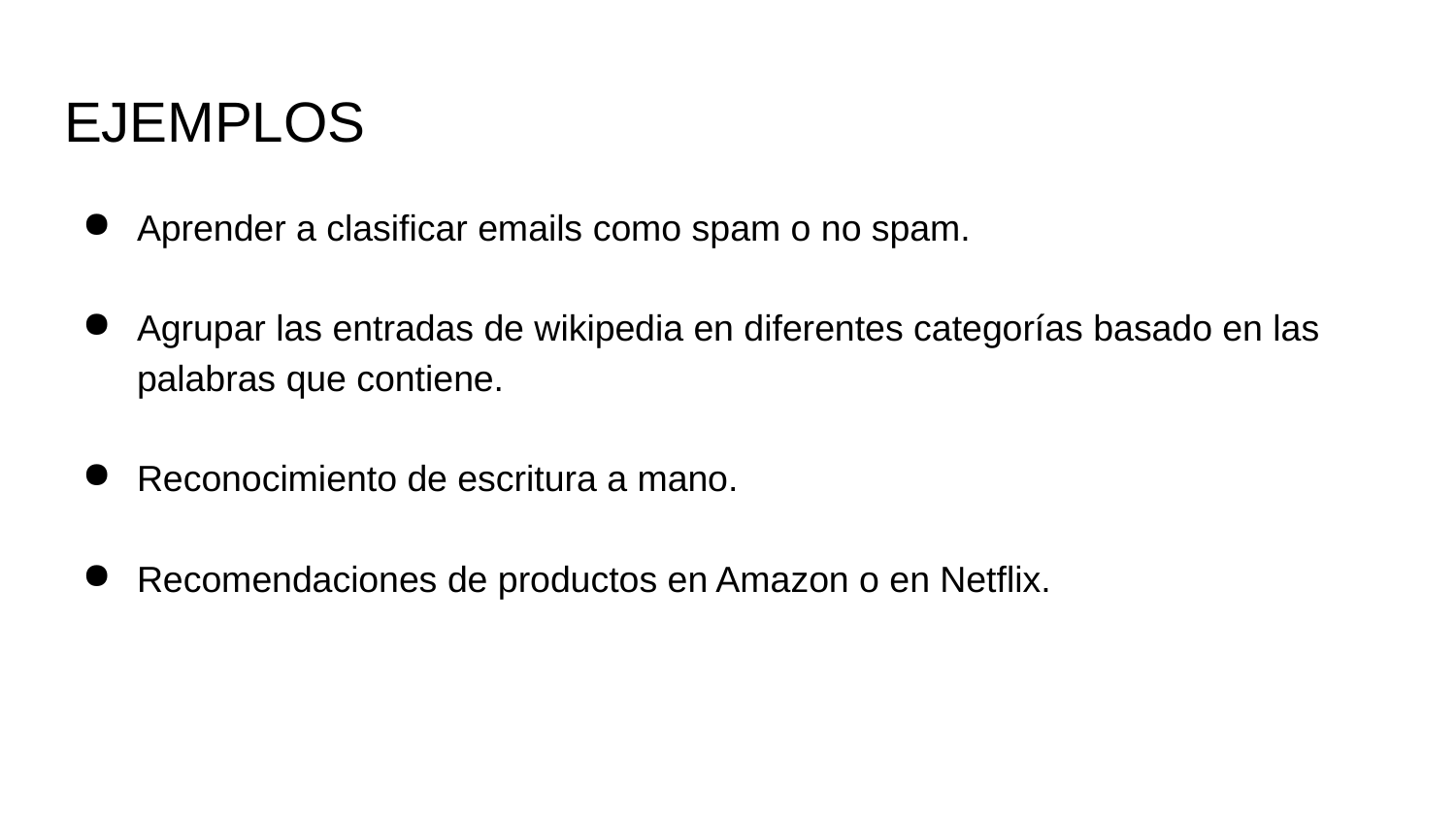

# EJEMPLOS
Aprender a clasificar emails como spam o no spam.

Agrupar las entradas de wikipedia en diferentes categorías basado en las palabras que contiene.

Reconocimiento de escritura a mano.

Recomendaciones de productos en Amazon o en Netflix.